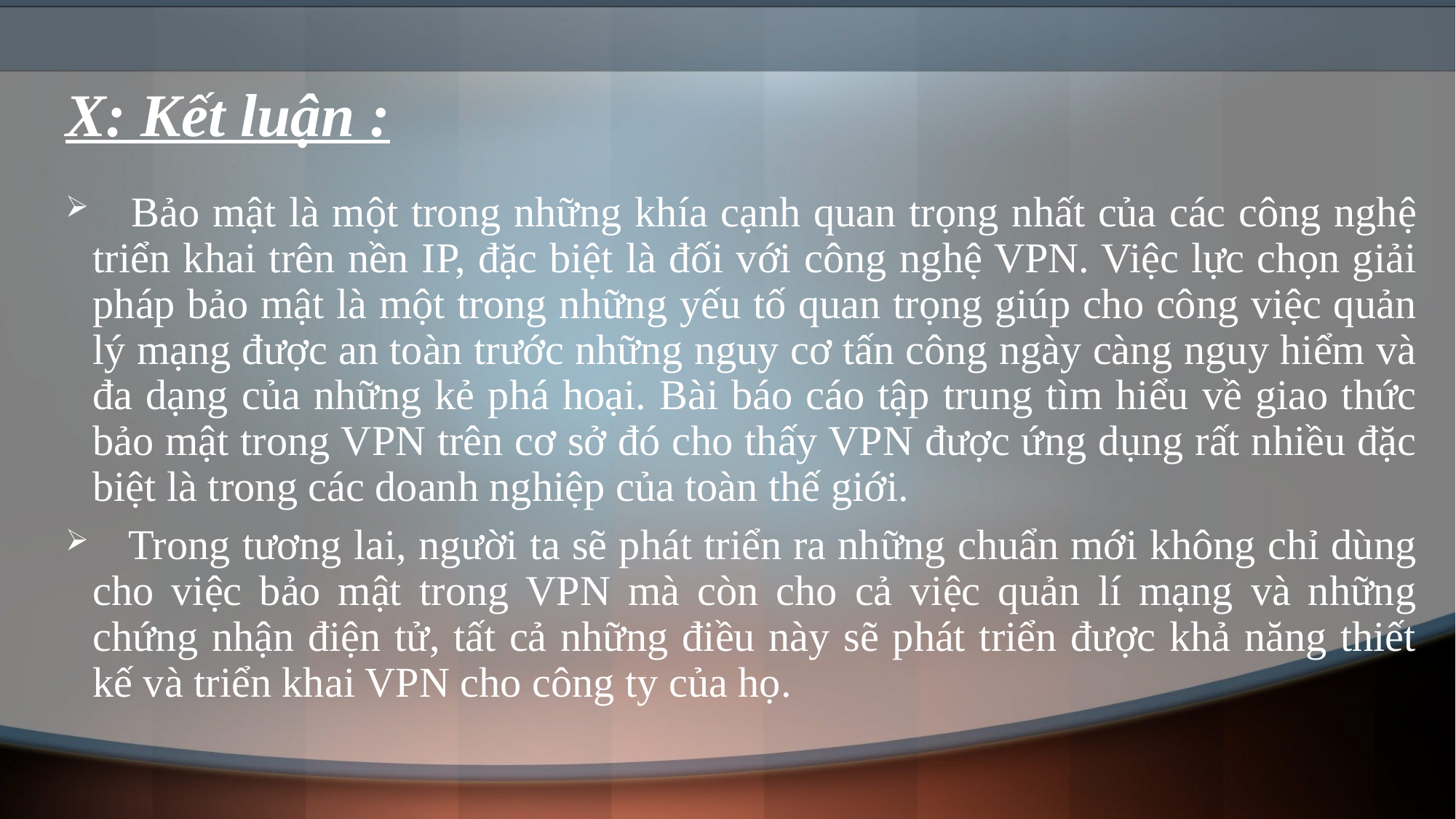

# X: Kết luận :
   Bảo mật là một trong những khía cạnh quan trọng nhất của các công nghệ triển khai trên nền IP, đặc biệt là đối với công nghệ VPN. Việc lực chọn giải pháp bảo mật là một trong những yếu tố quan trọng giúp cho công việc quản lý mạng được an toàn trước những nguy cơ tấn công ngày càng nguy hiểm và đa dạng của những kẻ phá hoại. Bài báo cáo tập trung tìm hiểu về giao thức bảo mật trong VPN trên cơ sở đó cho thấy VPN được ứng dụng rất nhiều đặc biệt là trong các doanh nghiệp của toàn thế giới.
   Trong tương lai, người ta sẽ phát triển ra những chuẩn mới không chỉ dùng cho việc bảo mật trong VPN mà còn cho cả việc quản lí mạng và những chứng nhận điện tử, tất cả những điều này sẽ phát triển được khả năng thiết kế và triển khai VPN cho công ty của họ.